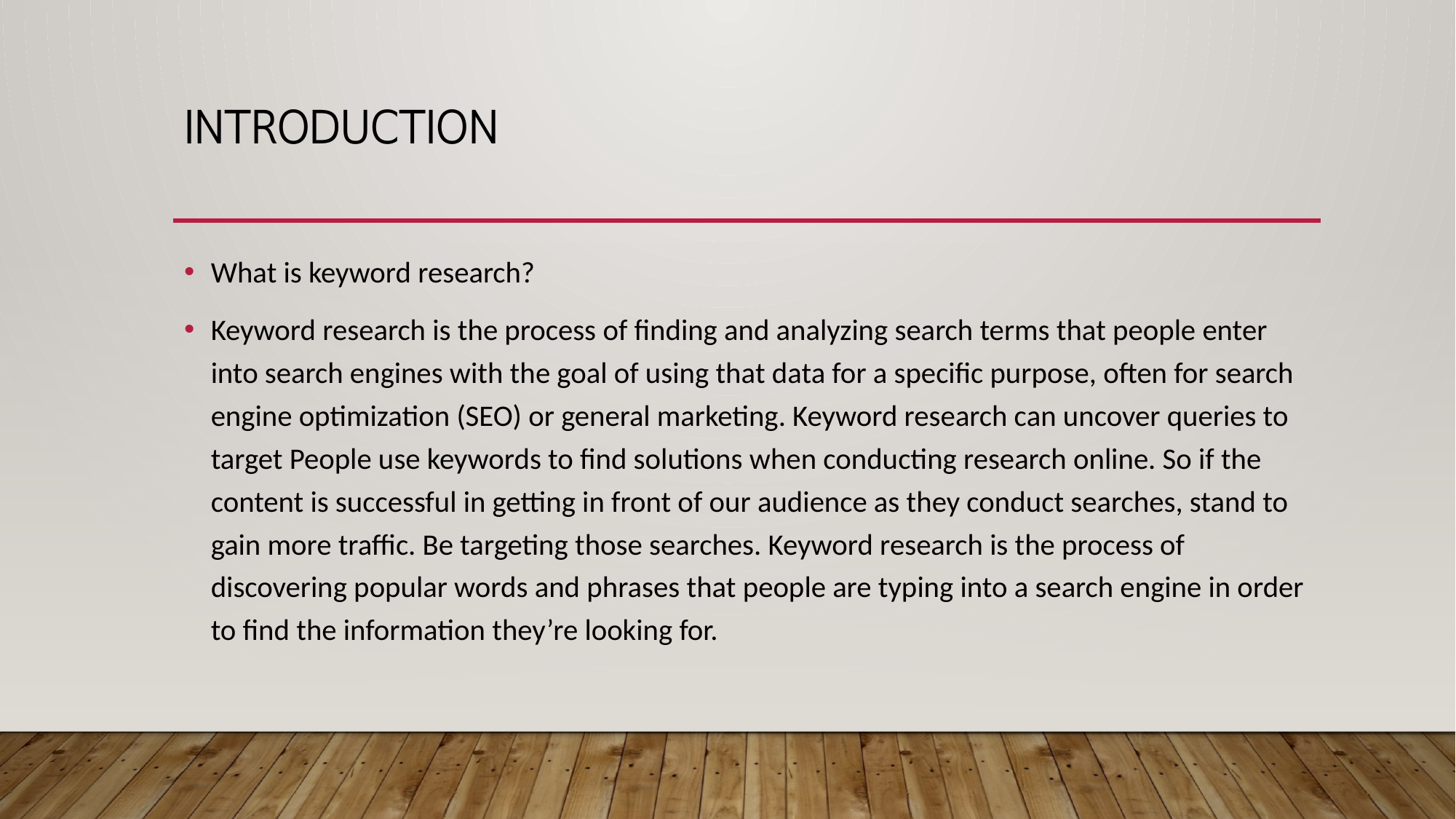

# Introduction
What is keyword research?
Keyword research is the process of finding and analyzing search terms that people enter into search engines with the goal of using that data for a specific purpose, often for search engine optimization (SEO) or general marketing. Keyword research can uncover queries to target People use keywords to find solutions when conducting research online. So if the content is successful in getting in front of our audience as they conduct searches, stand to gain more traffic. Be targeting those searches. Keyword research is the process of discovering popular words and phrases that people are typing into a search engine in order to find the information they’re looking for.